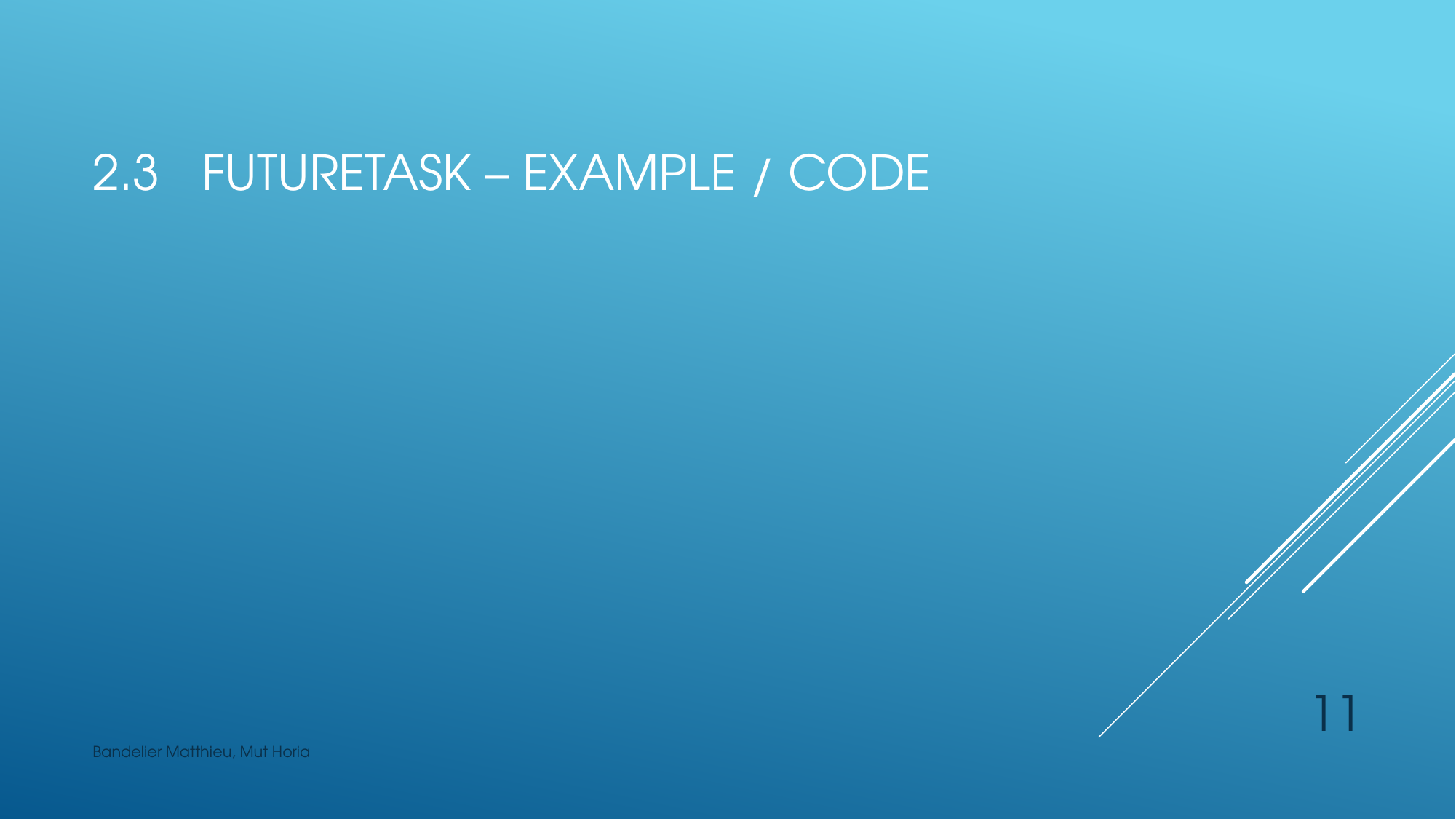

# 2.3	Futuretask – example / CODE

11
Bandelier Matthieu, Mut Horia